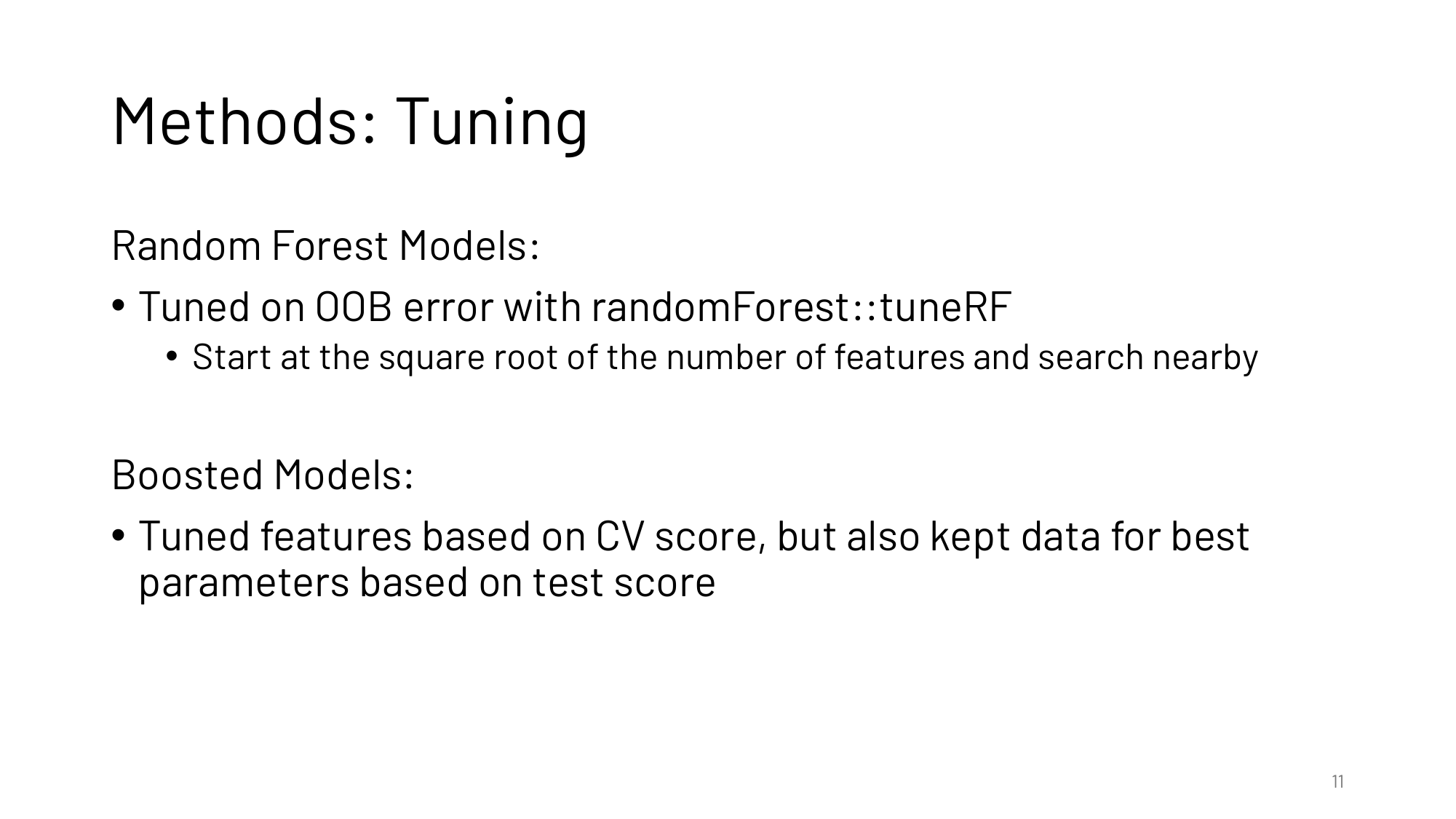

# Methods: Tuning
Random Forest Models:
Tuned on OOB error with randomForest::tuneRF
Start at the square root of the number of features and search nearby

Boosted Models:
Tuned features based on CV score, but also kept data for best parameters based on test score
11